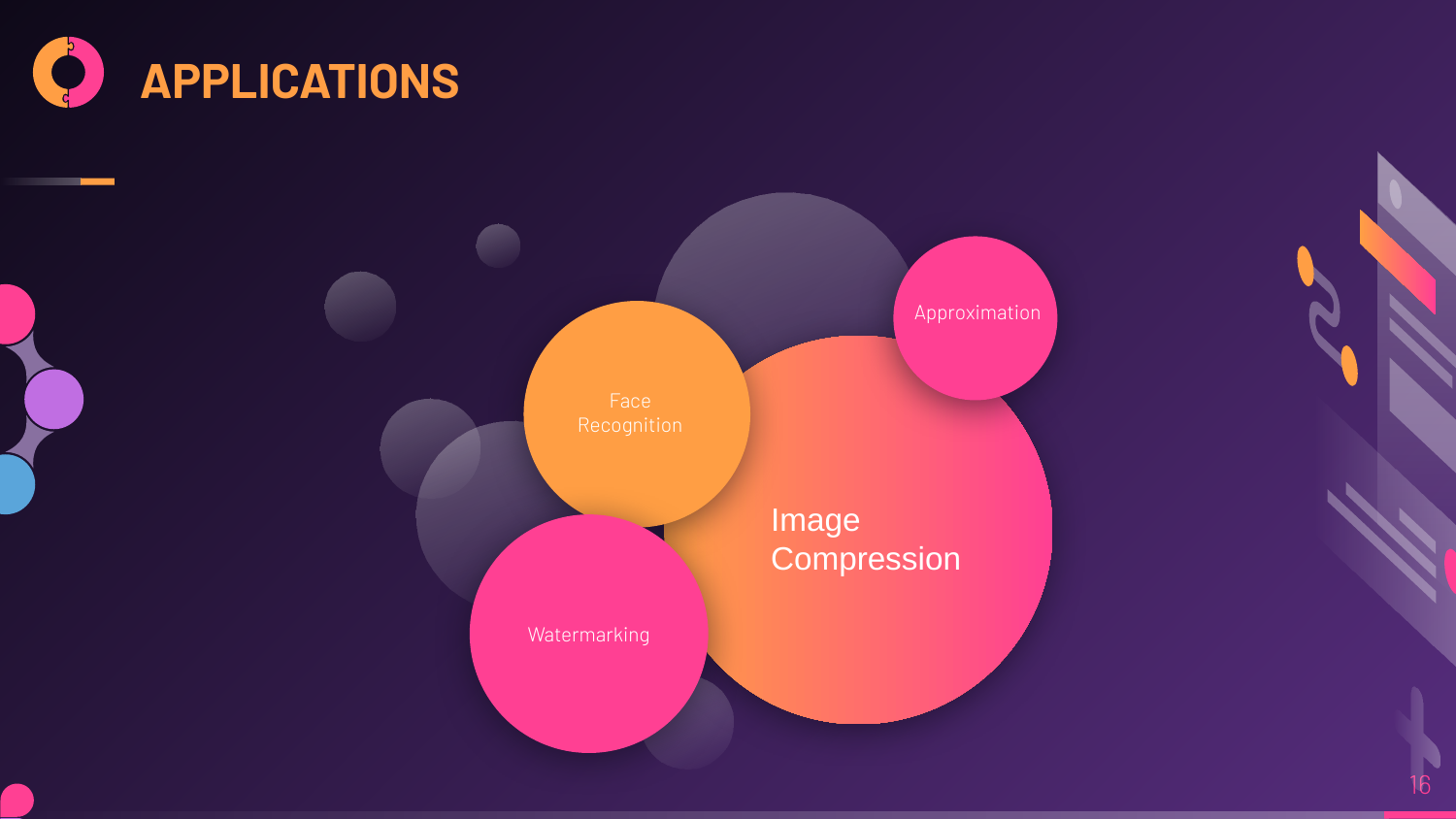

# APPLICATIONS

Approximation

Face Recognition
Image Compression

Watermarking
16